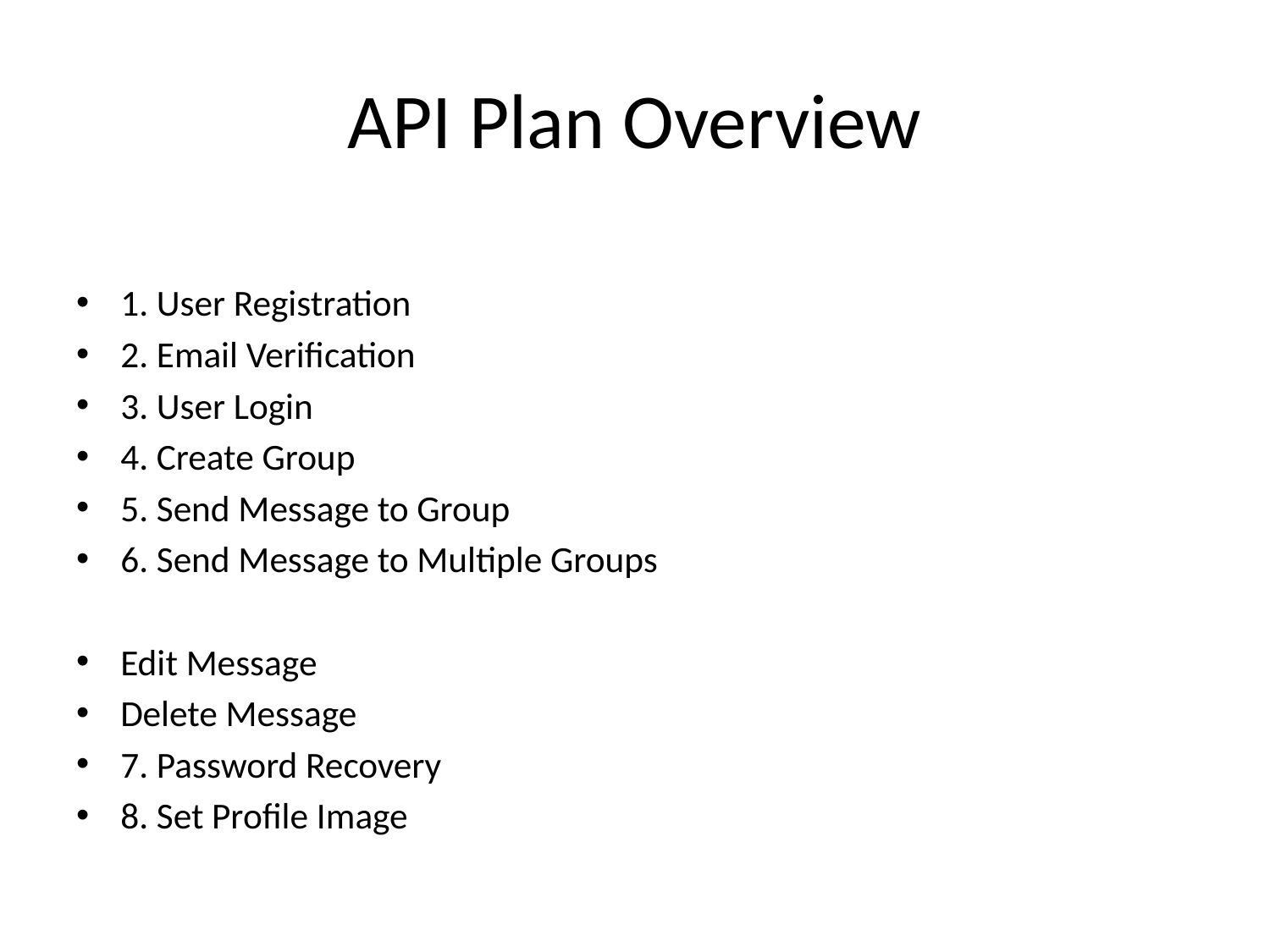

# API Plan Overview

1. User Registration
2. Email Verification
3. User Login
4. Create Group
5. Send Message to Group
6. Send Message to Multiple Groups

Edit Message
Delete Message
7. Password Recovery
8. Set Profile Image